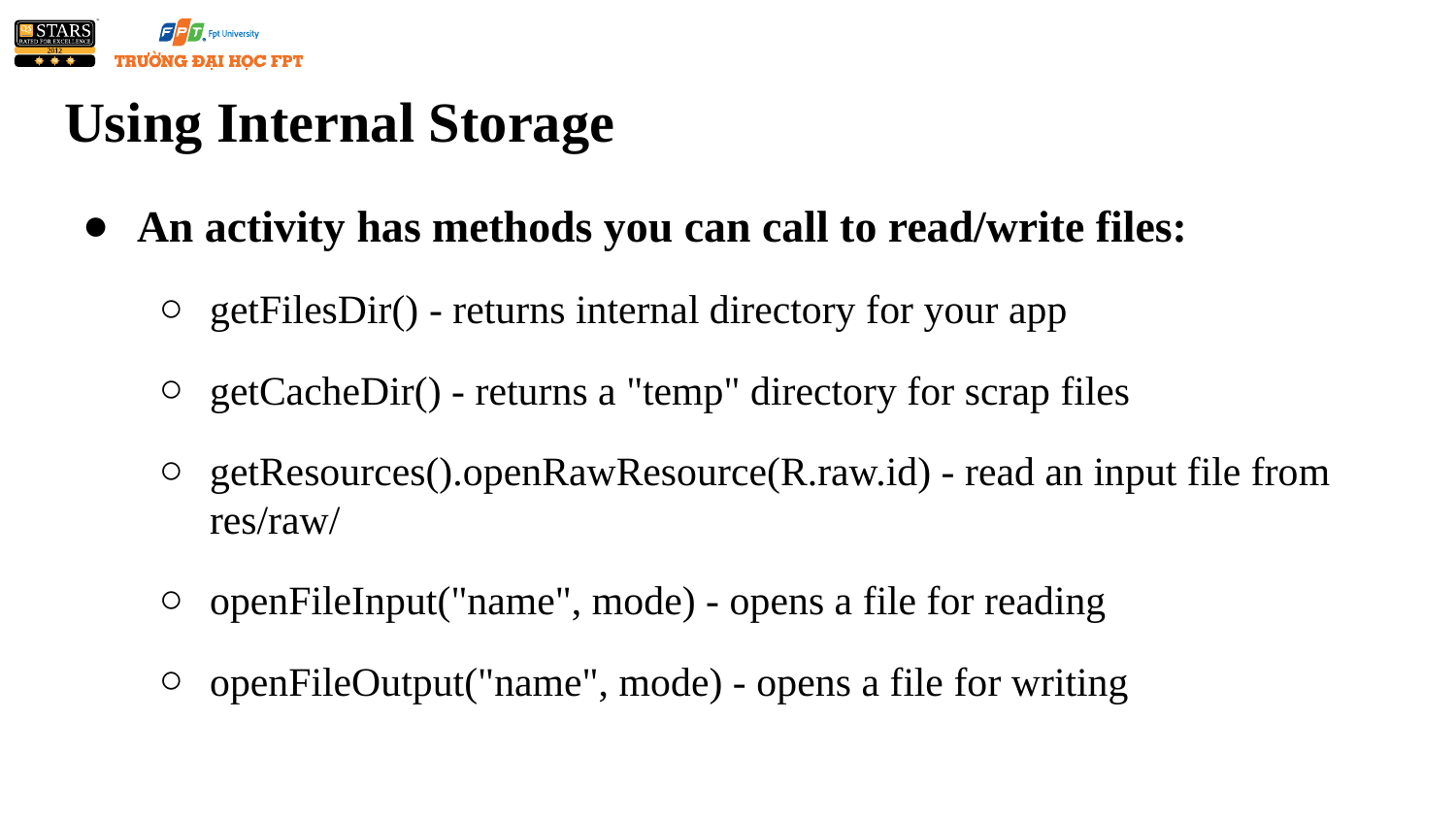

# Using Internal Storage
An activity has methods you can call to read/write files:
getFilesDir() - returns internal directory for your app
getCacheDir() - returns a "temp" directory for scrap files
getResources().openRawResource(R.raw.id) - read an input file from res/raw/
openFileInput("name", mode) - opens a file for reading
openFileOutput("name", mode) - opens a file for writing